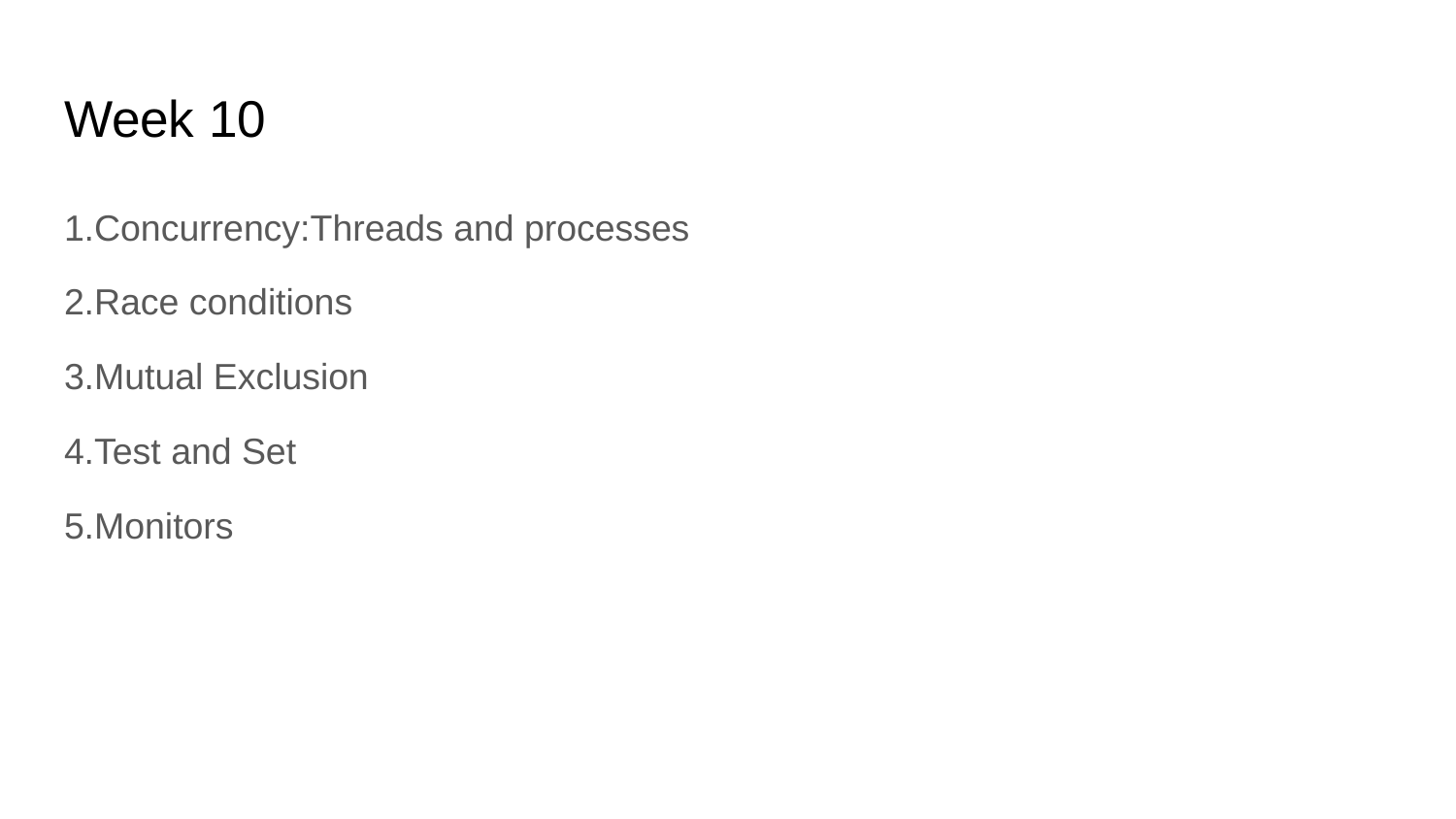

# Week 10
1.Concurrency:Threads and processes
2.Race conditions
3.Mutual Exclusion
4.Test and Set
5.Monitors